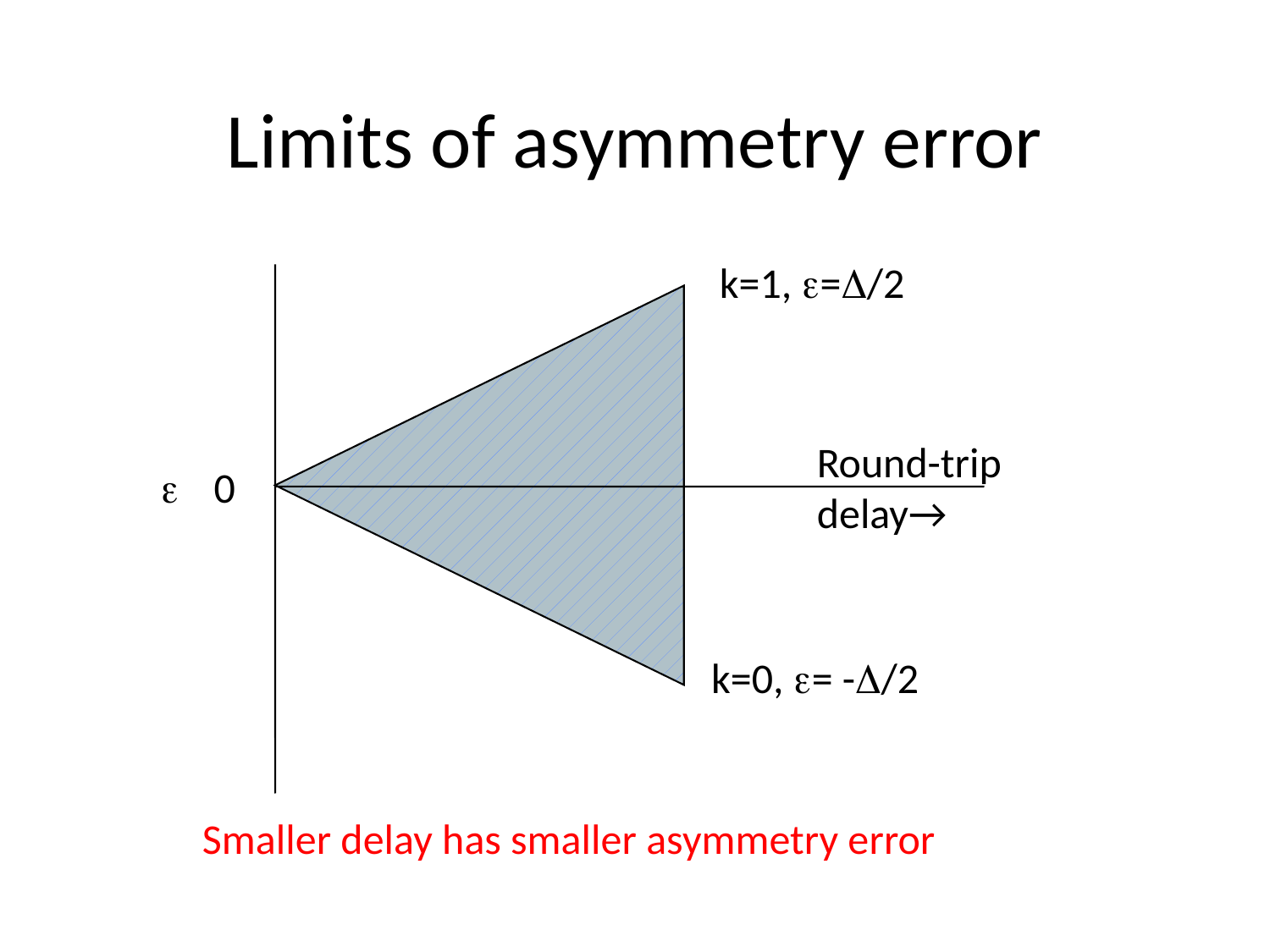

Limits of asymmetry error
k=1, ε=Δ/2

Round-trip
delay→
ε
0

k=0, ε= -Δ/2
Smaller delay has smaller asymmetry error